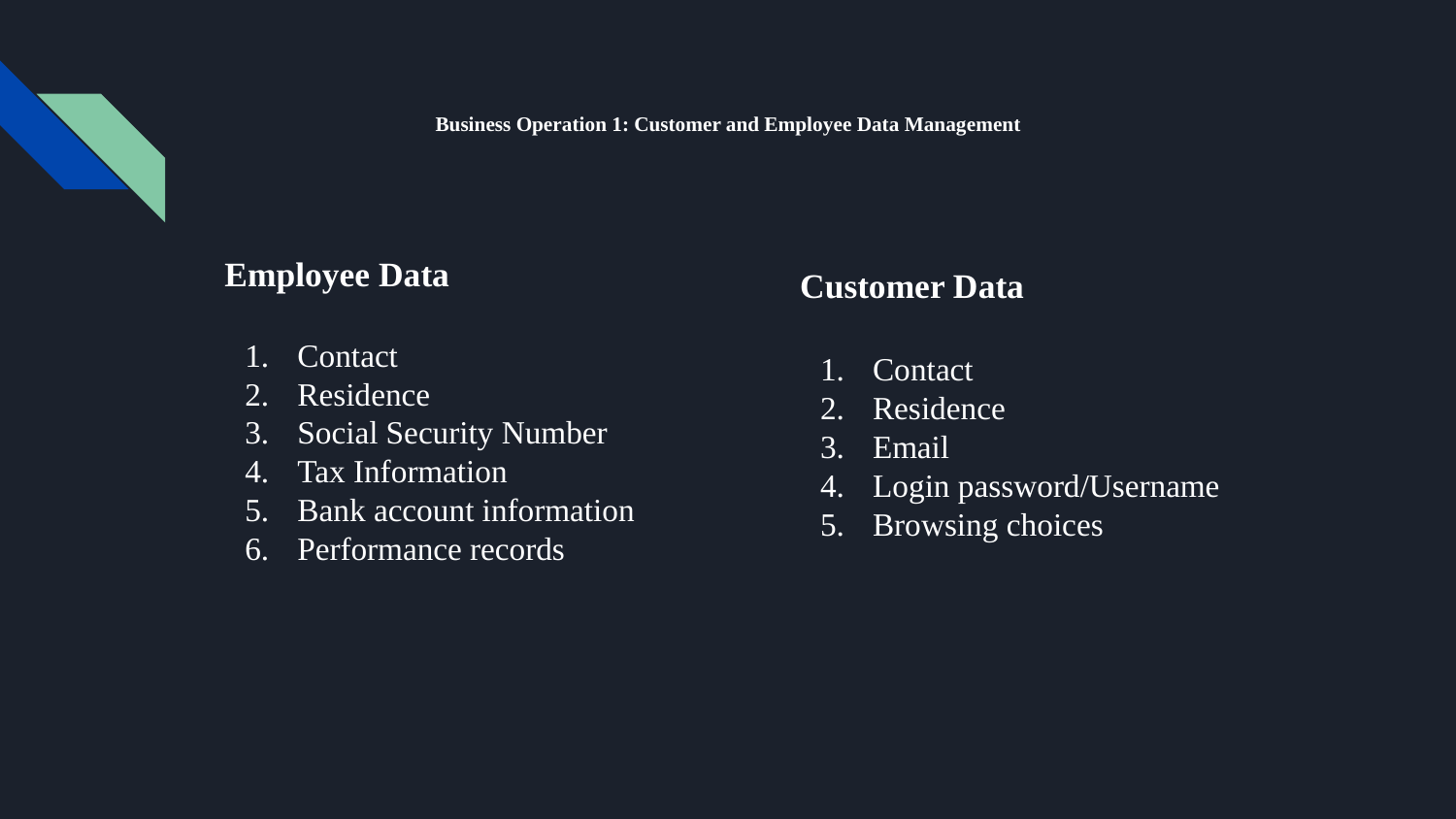

# Business Operation 1: Customer and Employee Data Management

Employee Data

Contact
Residence
Social Security Number
Tax Information
Bank account information
Performance records

Customer Data

Contact
Residence
Email
Login password/Username
Browsing choices